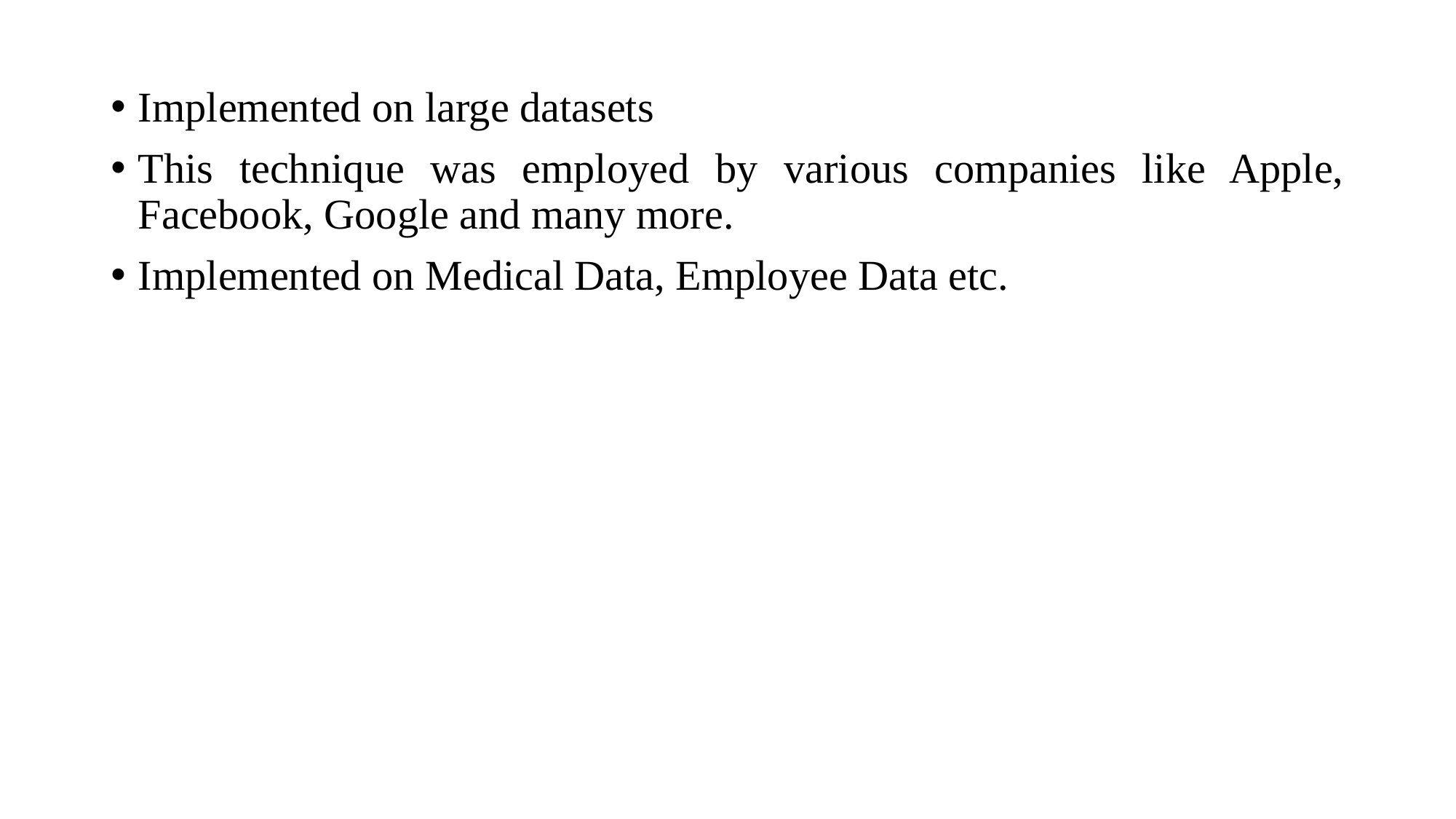

Implemented on large datasets
This technique was employed by various companies like Apple, Facebook, Google and many more.
Implemented on Medical Data, Employee Data etc.